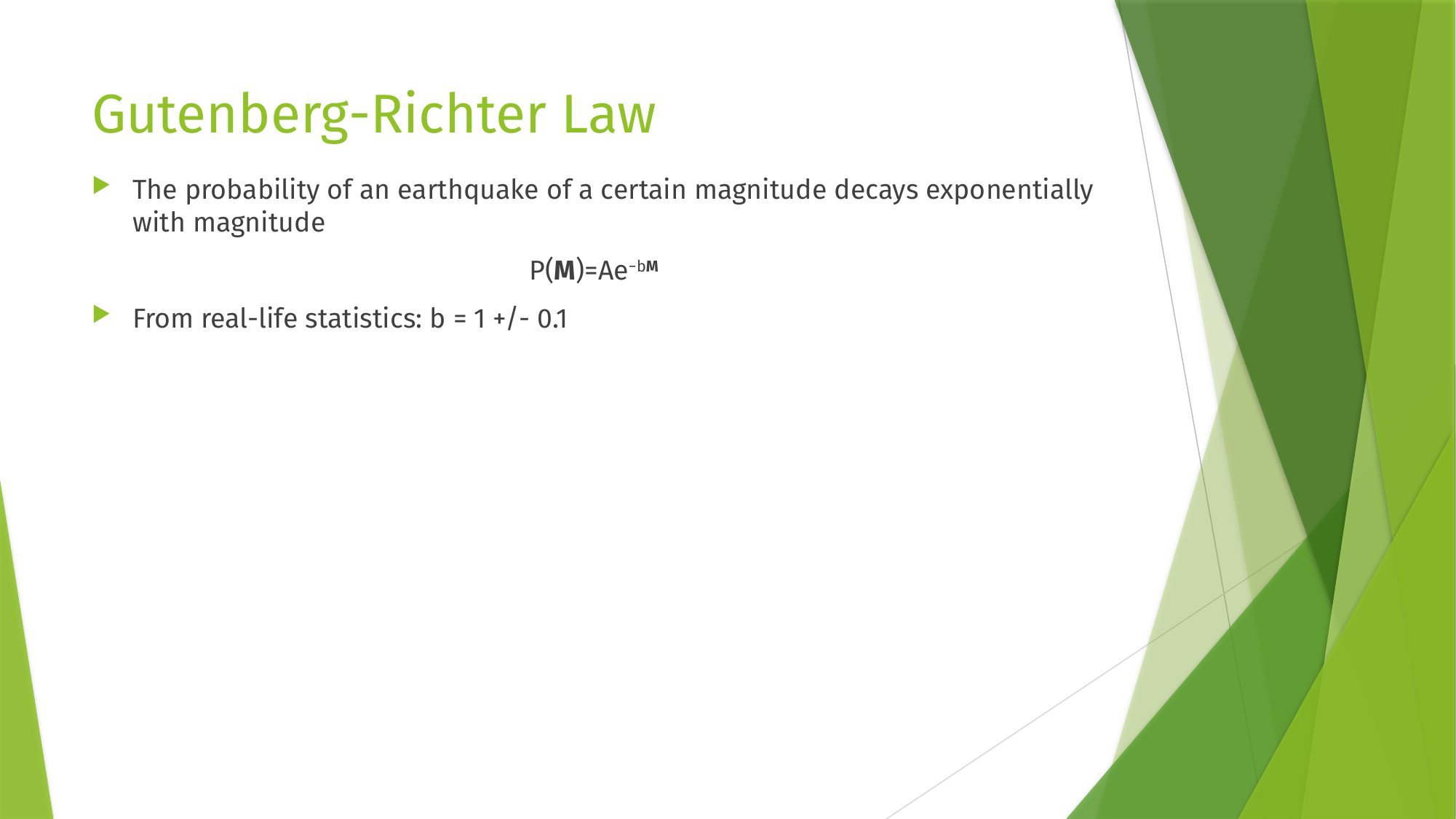

# Gutenberg-Richter Law
The probability of an earthquake of a certain magnitude decays exponentially with magnitude
P(M)=Ae−bM
From real-life statistics: b = 1 +/- 0.1